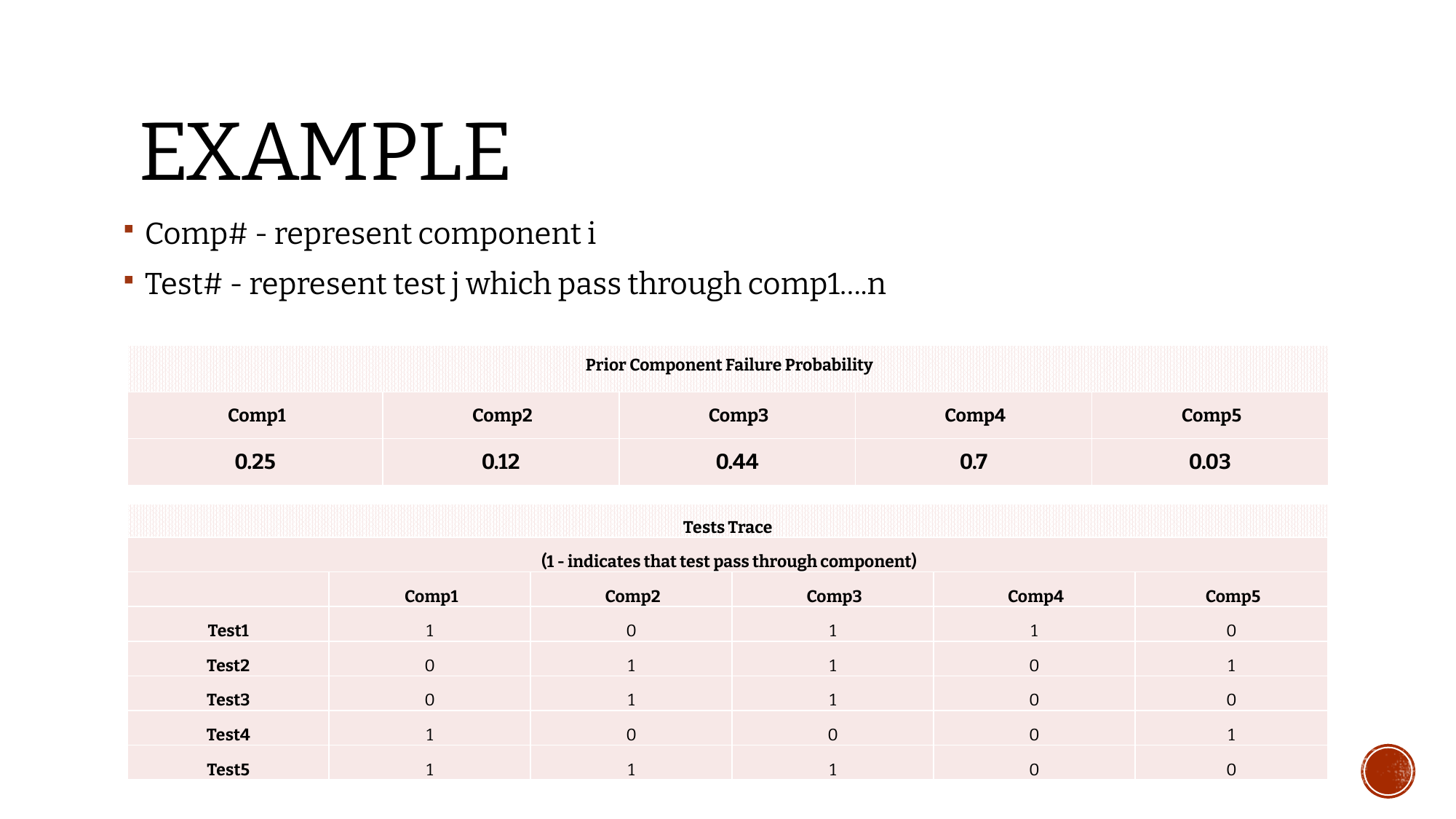

# Example
Comp# - represent component i
Test# - represent test j which pass through comp1….n

| Prior Component Failure Probability |  |  |  |  |
| --- | --- | --- | --- | --- |
| Comp1 | Comp2 | Comp3 | Comp4 | Comp5 |
| 0.25 | 0.12 | 0.44 | 0.7 | 0.03 |
| Tests Trace |  |  |  |  |  |
| --- | --- | --- | --- | --- | --- |
| (1 - indicates that test pass through component) |  |  |  |  |  |
|  | Comp1 | Comp2 | Comp3 | Comp4 | Comp5 |
| Test1 | 1 | 0 | 1 | 1 | 0 |
| Test2 | 0 | 1 | 1 | 0 | 1 |
| Test3 | 0 | 1 | 1 | 0 | 0 |
| Test4 | 1 | 0 | 0 | 0 | 1 |
| Test5 | 1 | 1 | 1 | 0 | 0 |